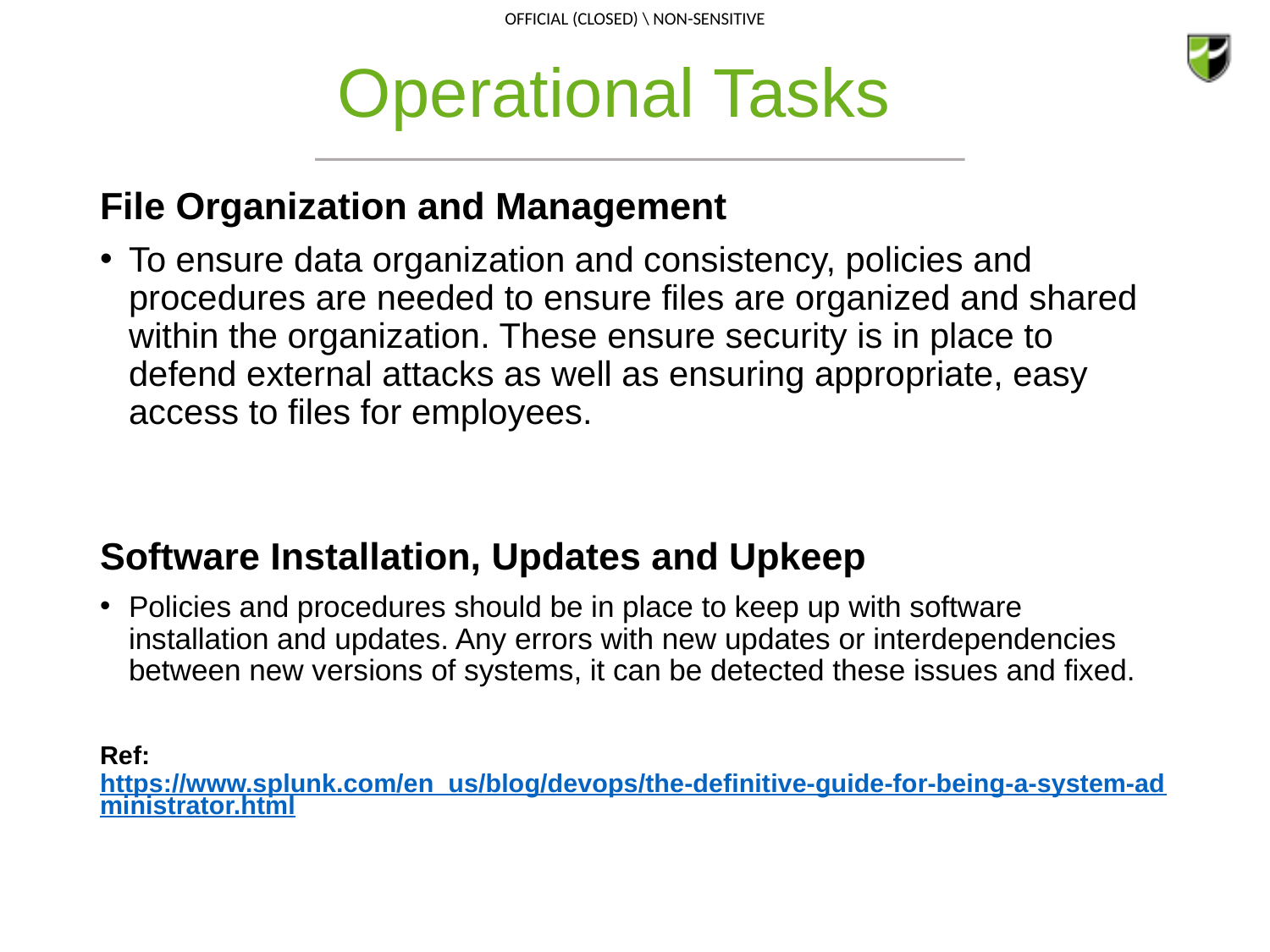

# Operational Tasks
File Organization and Management
To ensure data organization and consistency, policies and procedures are needed to ensure files are organized and shared within the organization. These ensure security is in place to defend external attacks as well as ensuring appropriate, easy access to files for employees.

Software Installation, Updates and Upkeep
Policies and procedures should be in place to keep up with software installation and updates. Any errors with new updates or interdependencies between new versions of systems, it can be detected these issues and fixed.

Ref: https://www.splunk.com/en_us/blog/devops/the-definitive-guide-for-being-a-system-administrator.html